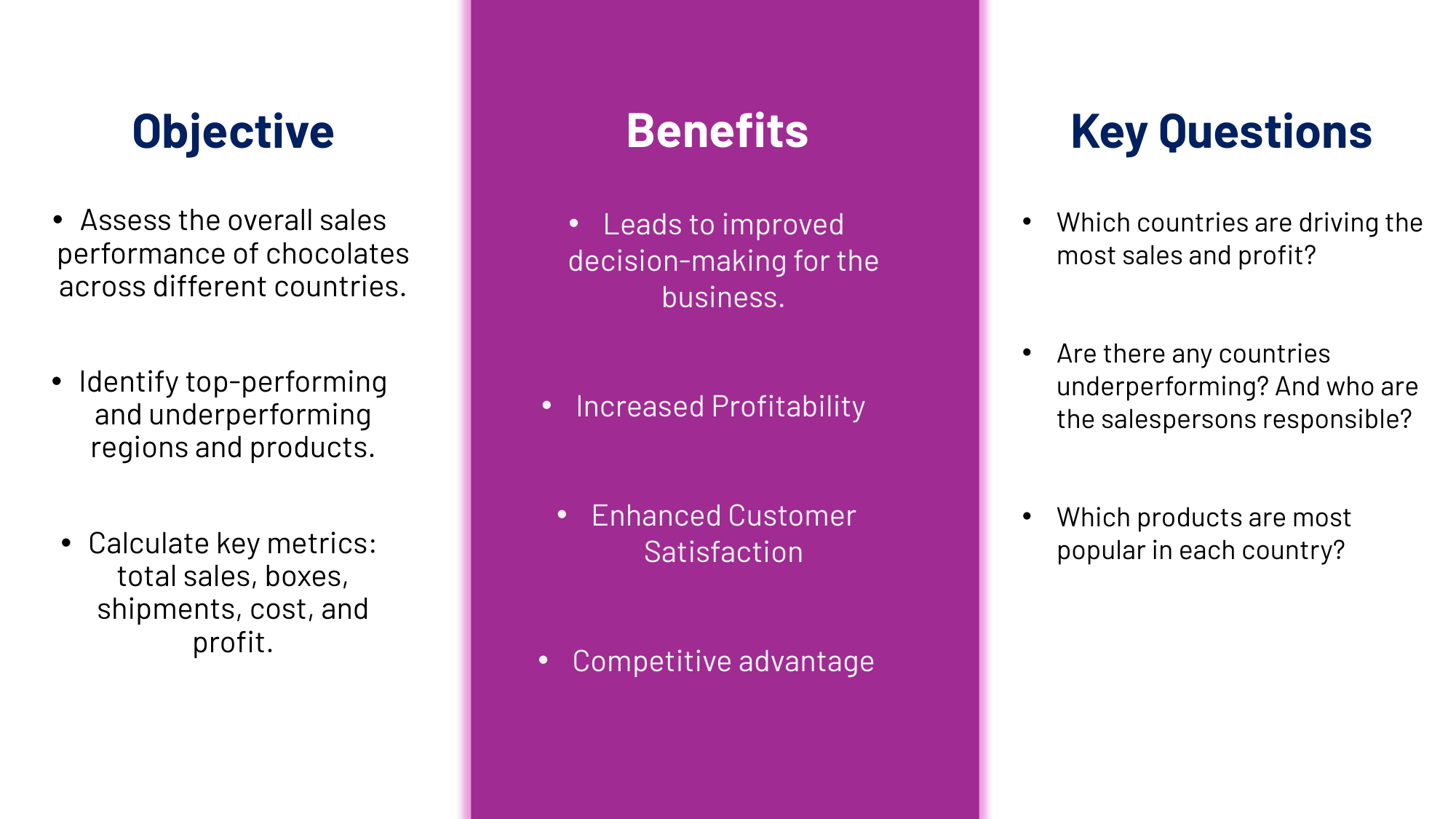

Benefits
Key Questions
Objective
Assess the overall sales performance of chocolates across different countries.

Identify top-performing and underperforming regions and products.

Calculate key metrics: total sales, boxes, shipments, cost, and profit.
Leads to improved decision-making for the business.

Increased Profitability

Enhanced Customer Satisfaction

Competitive advantage
Which countries are driving the most sales and profit?

Are there any countries underperforming? And who are the salespersons responsible?

Which products are most popular in each country?